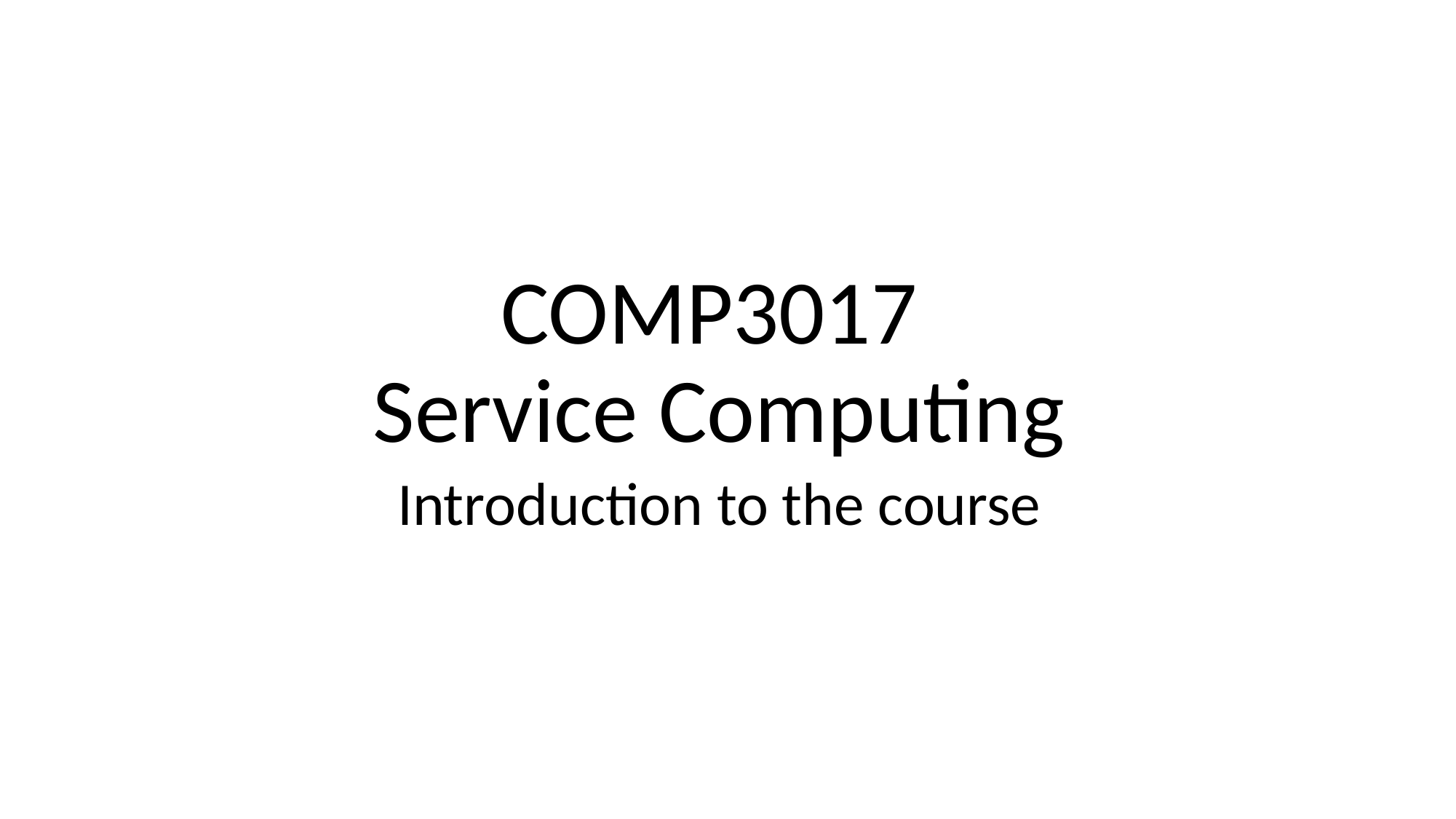

# COMP3017 Service Computing
Introduction to the course